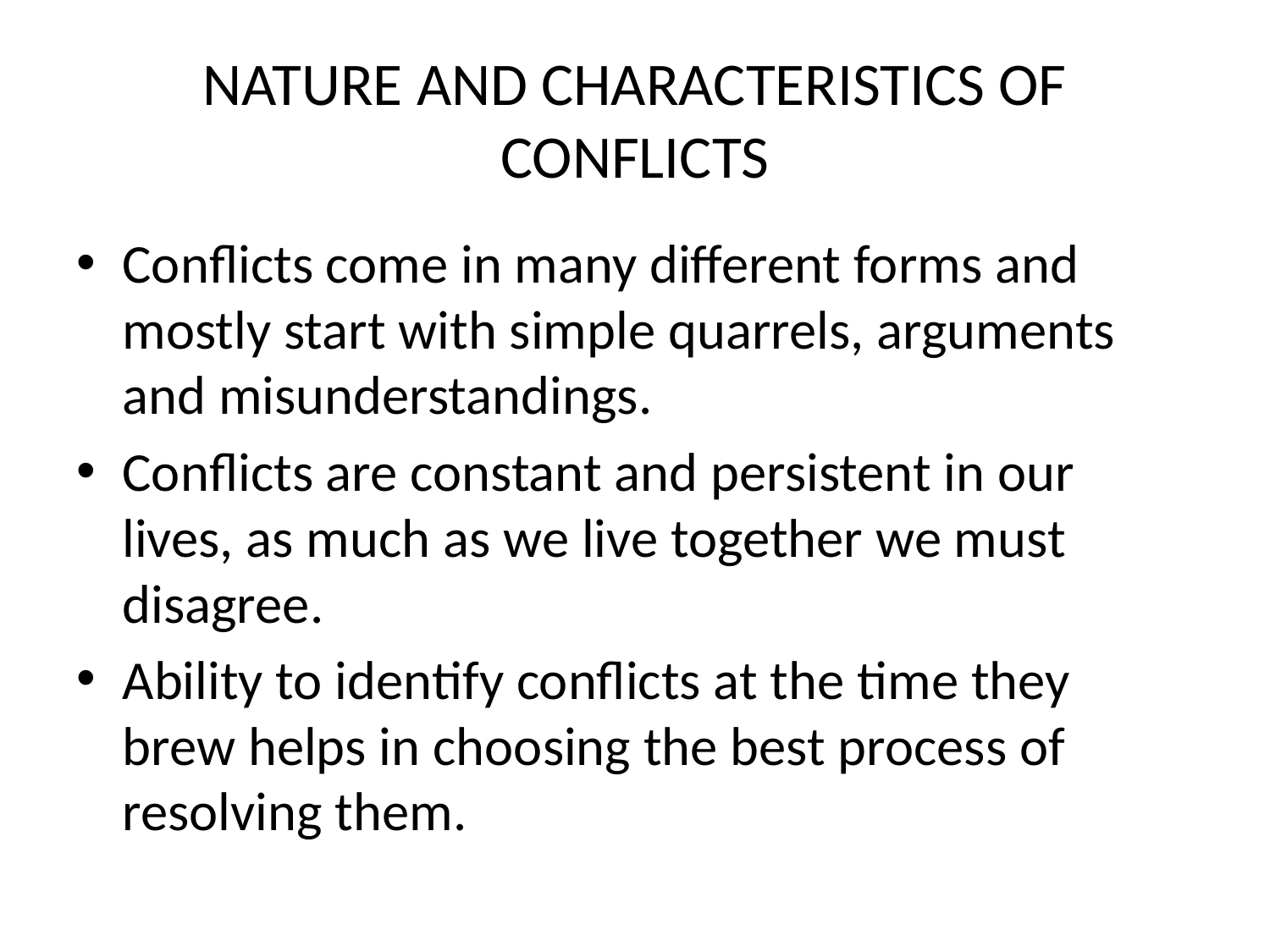

# NATURE AND CHARACTERISTICS OF CONFLICTS
Conflicts come in many different forms and mostly start with simple quarrels, arguments and misunderstandings.
Conflicts are constant and persistent in our lives, as much as we live together we must disagree.
Ability to identify conflicts at the time they brew helps in choosing the best process of resolving them.